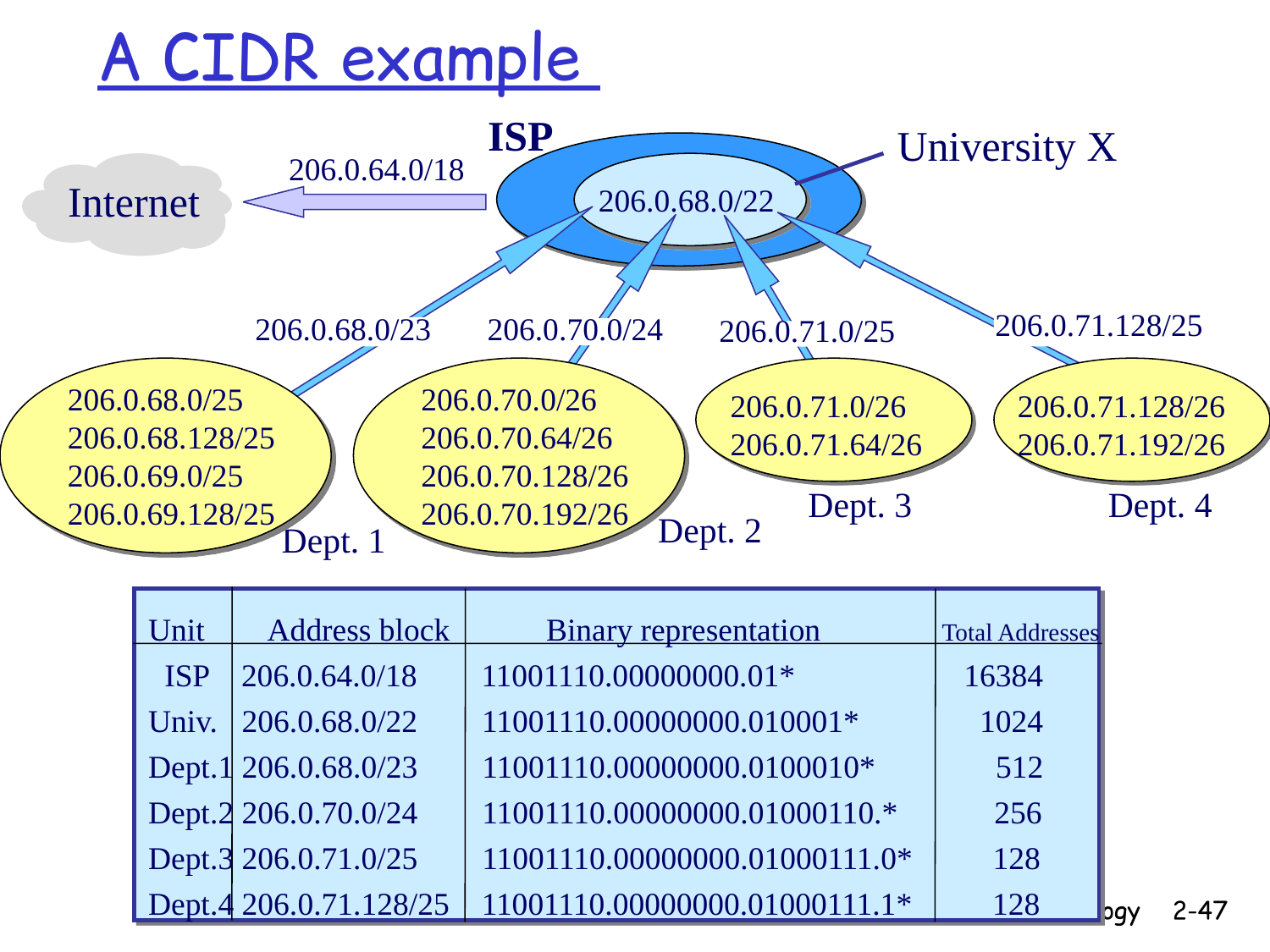

# A CIDR example
ISP
University X

206.0.64.0/18

Internet
206.0.68.0/22

206.0.71.128/25
206.0.68.0/23
206.0.70.0/24
206.0.71.0/25

206.0.68.0/25
206.0.68.128/25
206.0.69.0/25
206.0.69.128/25
206.0.70.0/26
206.0.70.64/26
206.0.70.128/26
206.0.70.192/26
206.0.71.0/26
206.0.71.64/26
206.0.71.128/26
206.0.71.192/26
Dept. 3
Dept. 4
Dept. 2
Dept. 1
 Unit        Address block            Binary representation               Total Addresses
   ISP    206.0.64.0/18        11001110.00000000.01*                     16384
 Univ.   206.0.68.0/22        11001110.00000000.010001*               1024
 Dept.1 206.0.68.0/23        11001110.00000000.0100010*               512
 Dept.2 206.0.70.0/24        11001110.00000000.01000110.*            256
 Dept.3 206.0.71.0/25        11001110.00000000.01000111.0*          128
 Dept.4 206.0.71.128/25    11001110.00000000.01000111.1*          128

IP Technology
2-47